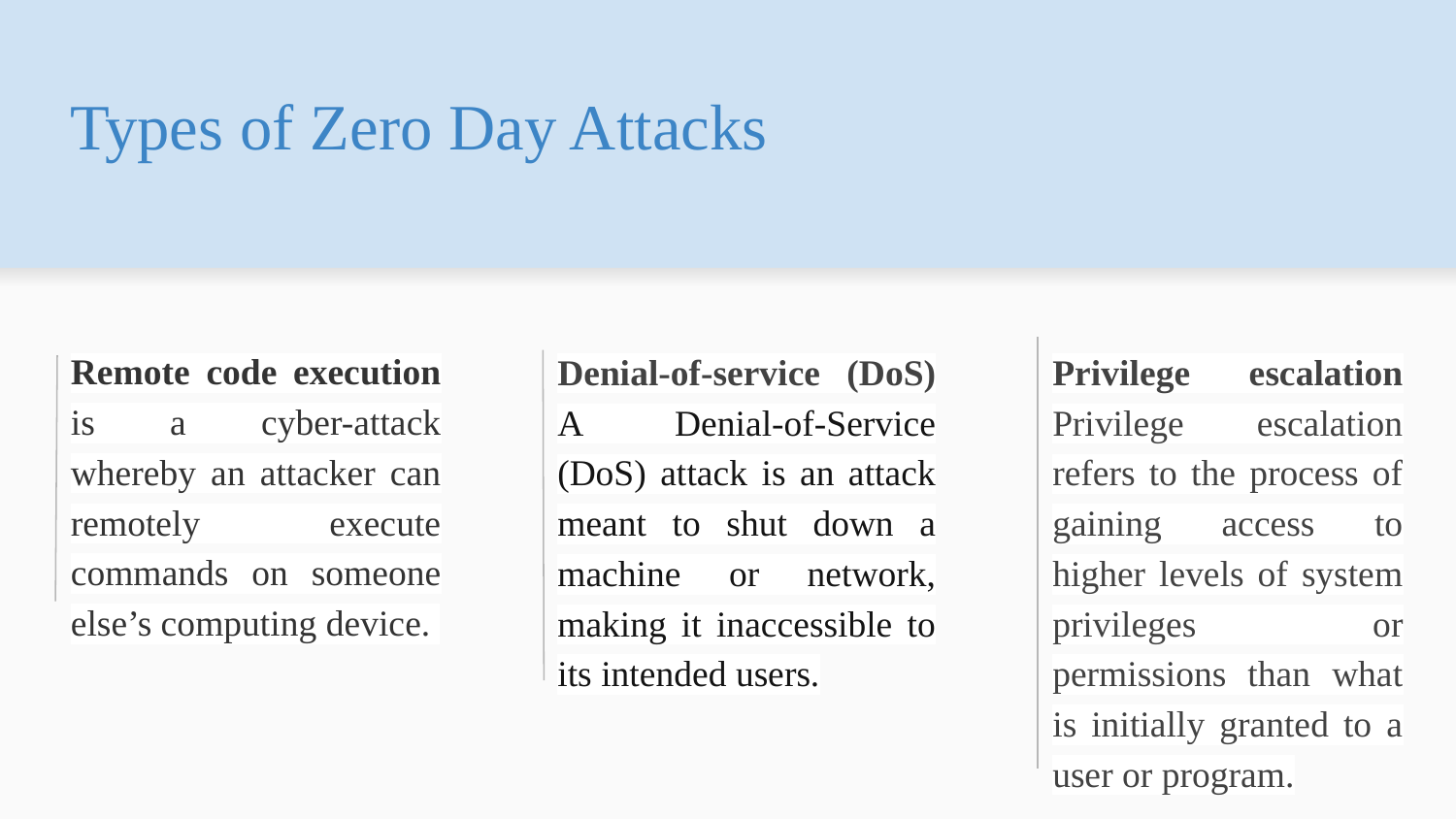

# Types of Zero Day Attacks
Remote code execution is a cyber-attack whereby an attacker can remotely execute commands on someone else’s computing device.
Denial-of-service (DoS) A Denial-of-Service (DoS) attack is an attack meant to shut down a machine or network, making it inaccessible to its intended users.
Privilege escalation Privilege escalation refers to the process of gaining access to higher levels of system privileges or permissions than what is initially granted to a user or program.